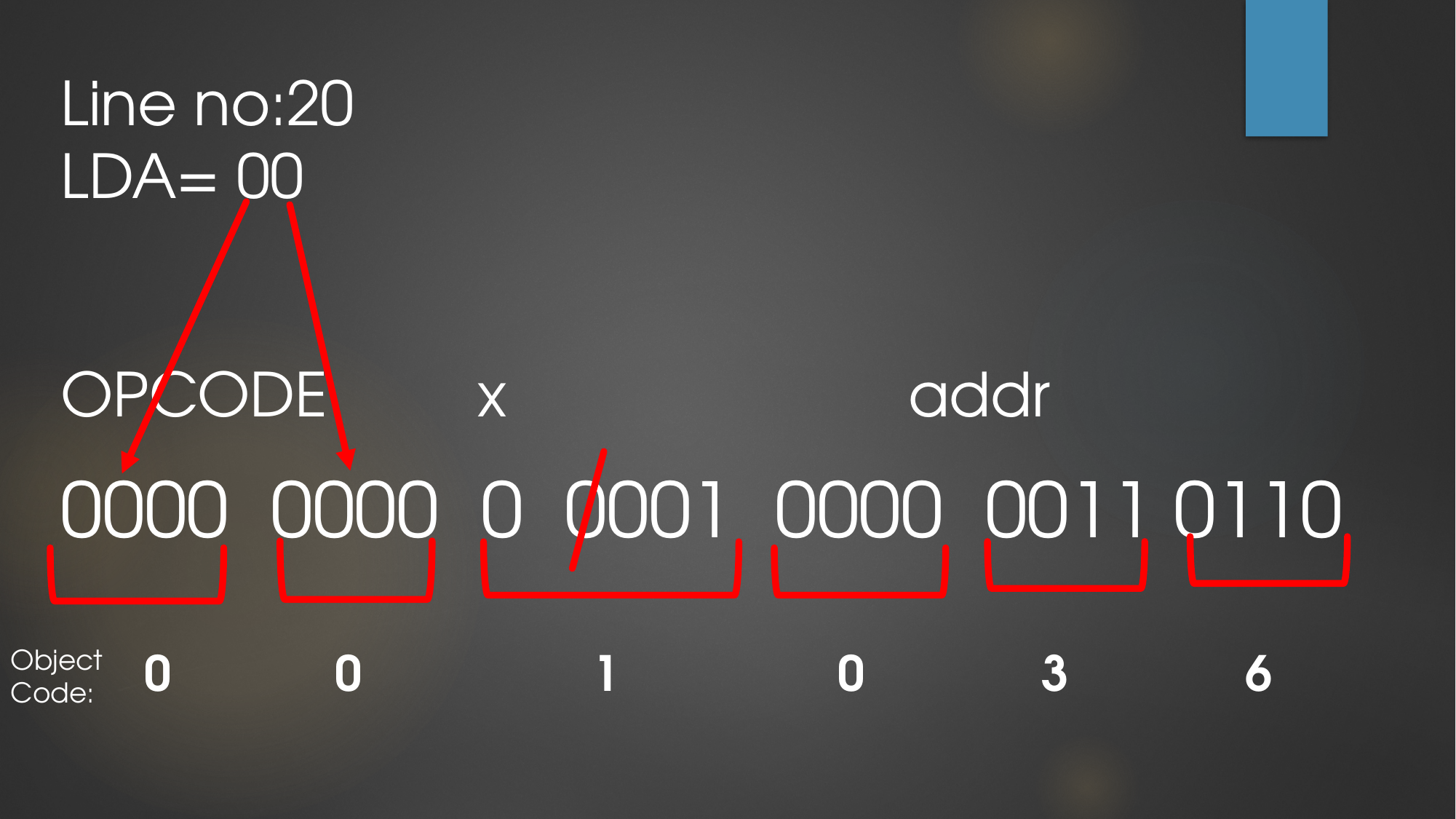

Line no:20
LDA= 00

OPCODE         x                        addr

0000  0000  0  0001  0000  0011 0110

Object Code:
0            0                 1                0             3             6